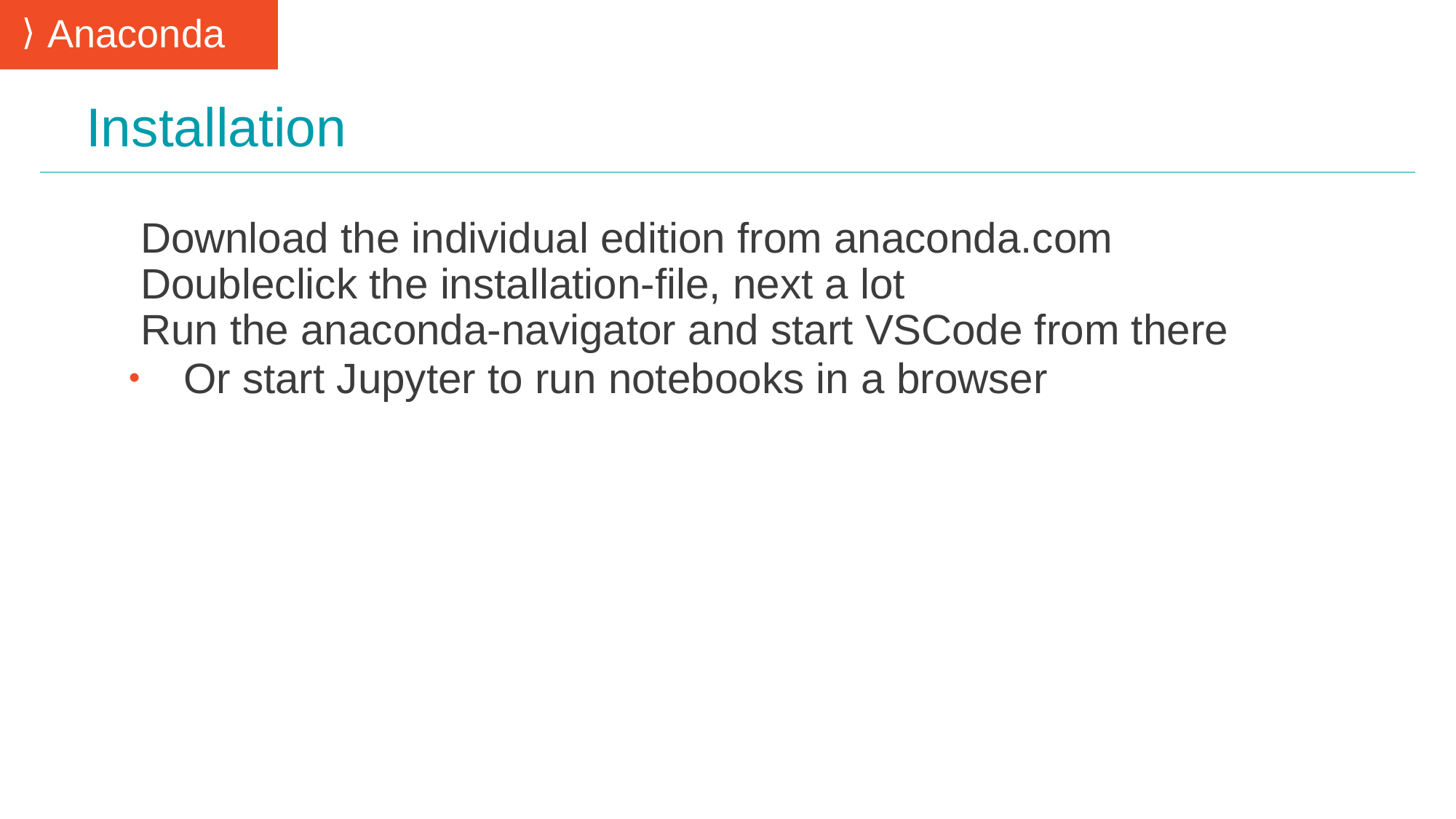

Anaconda
# Installation
Download the individual edition from anaconda.com
Doubleclick the installation-file, next a lot
Run the anaconda-navigator and start VSCode from there
Or start Jupyter to run notebooks in a browser